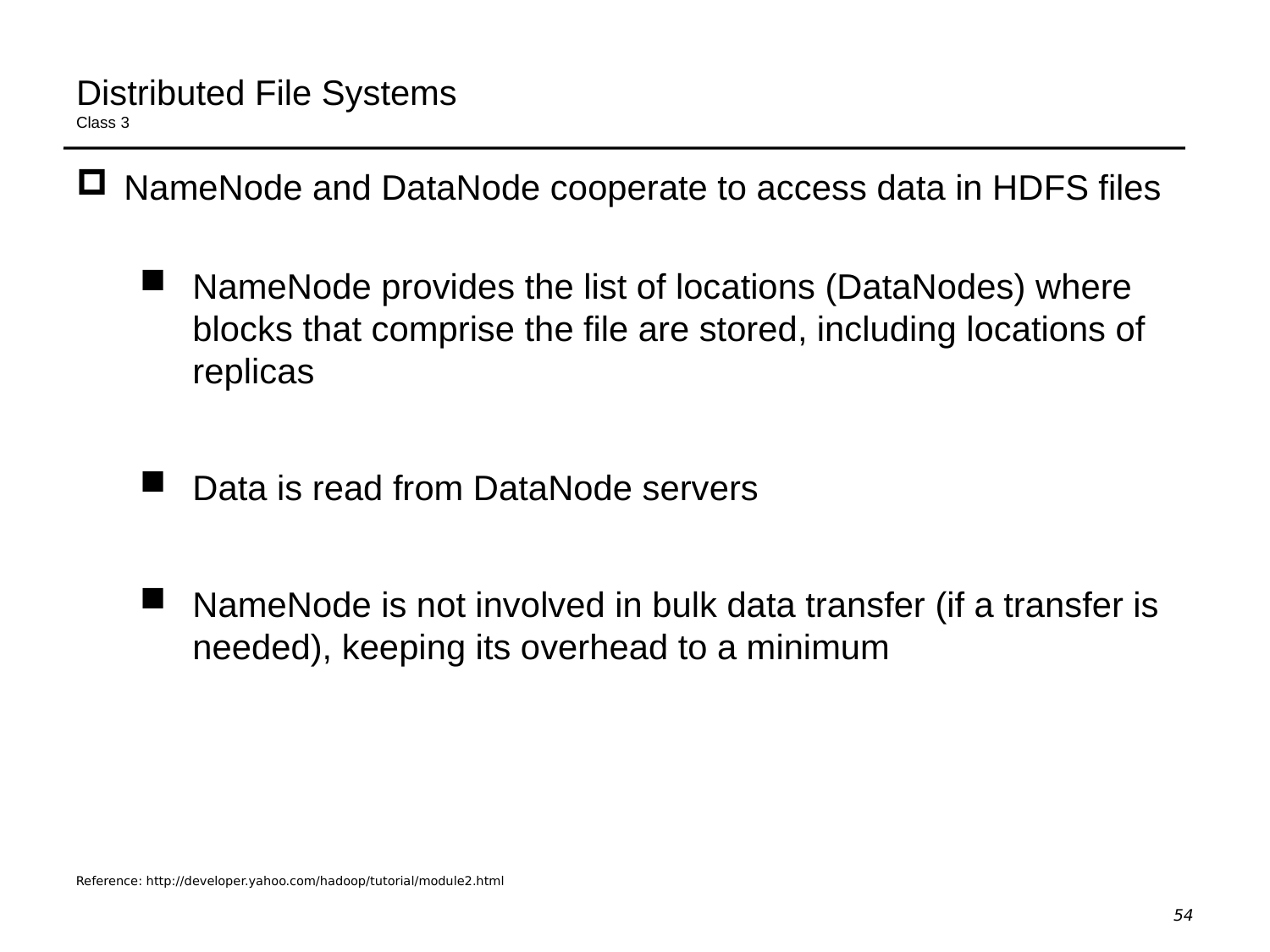

# Distributed File Systems Class 3
NameNode and DataNode cooperate to access data in HDFS files

NameNode provides the list of locations (DataNodes) where blocks that comprise the file are stored, including locations of replicas

Data is read from DataNode servers

NameNode is not involved in bulk data transfer (if a transfer is needed), keeping its overhead to a minimum

Reference: http://developer.yahoo.com/hadoop/tutorial/module2.html
54